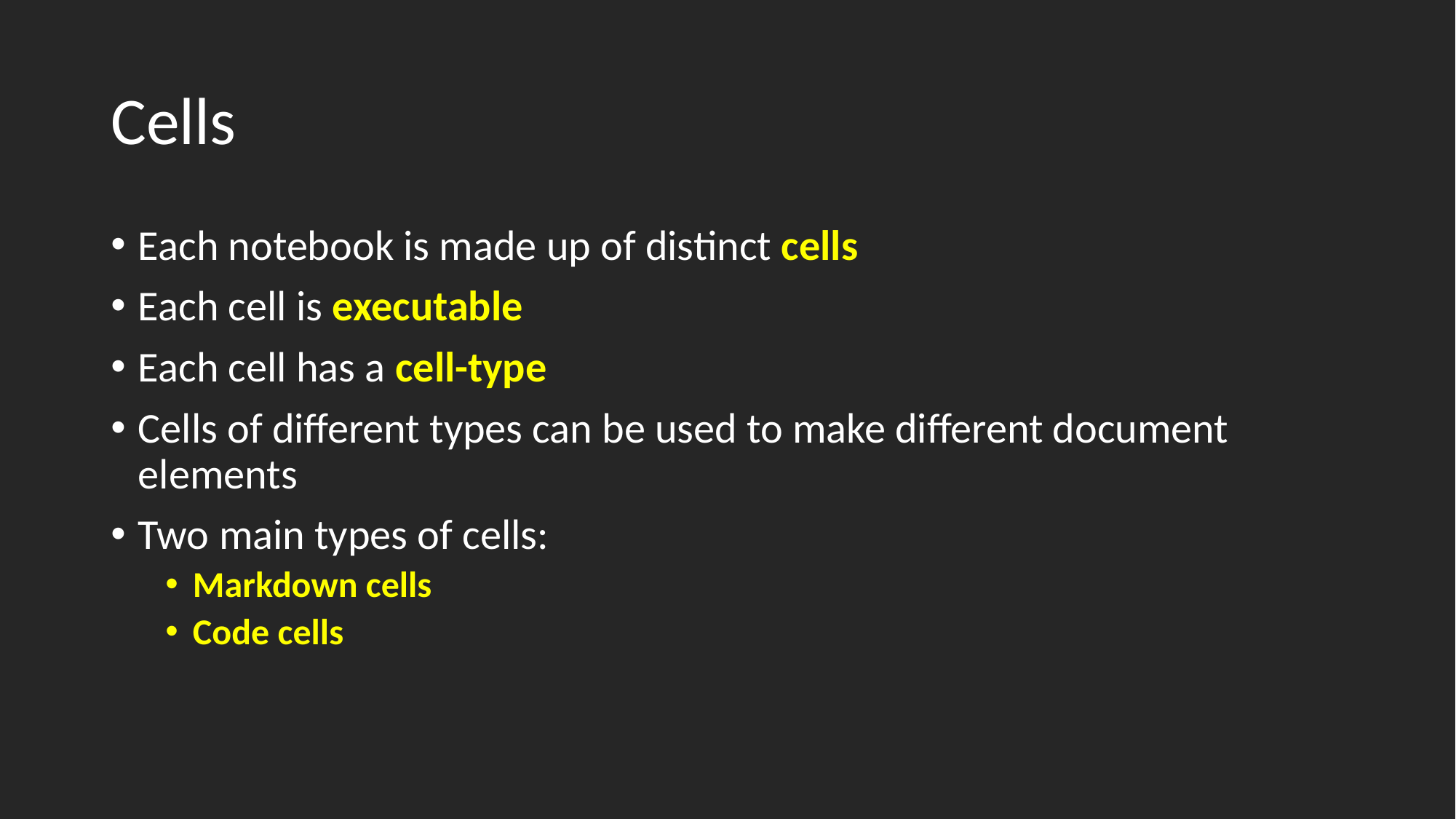

# Cells
Each notebook is made up of distinct cells
Each cell is executable
Each cell has a cell-type
Cells of different types can be used to make different document elements
Two main types of cells:
Markdown cells
Code cells